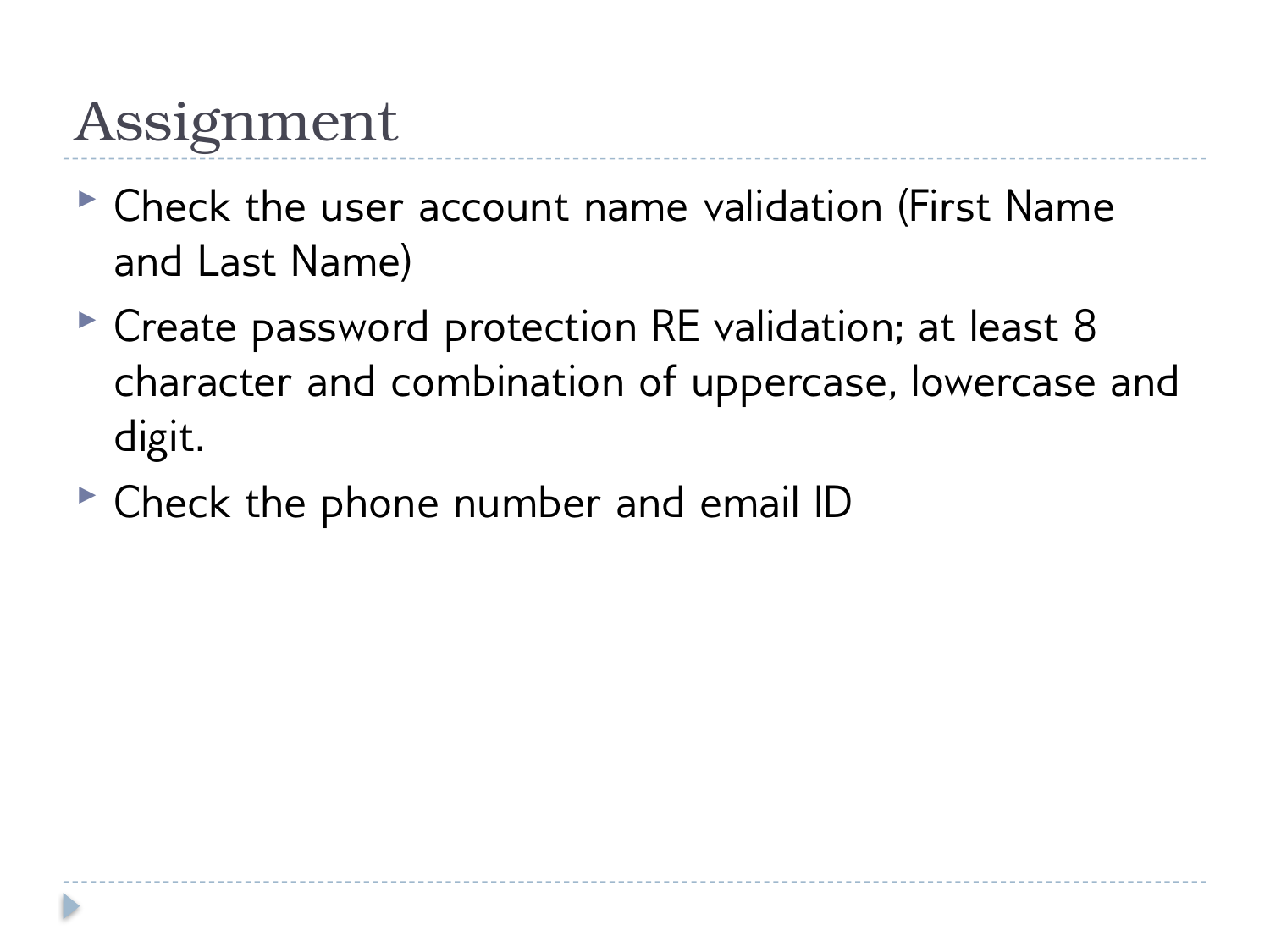

# Assignment
Check the user account name validation (First Name and Last Name)
Create password protection RE validation; at least 8 character and combination of uppercase, lowercase and digit.
Check the phone number and email ID